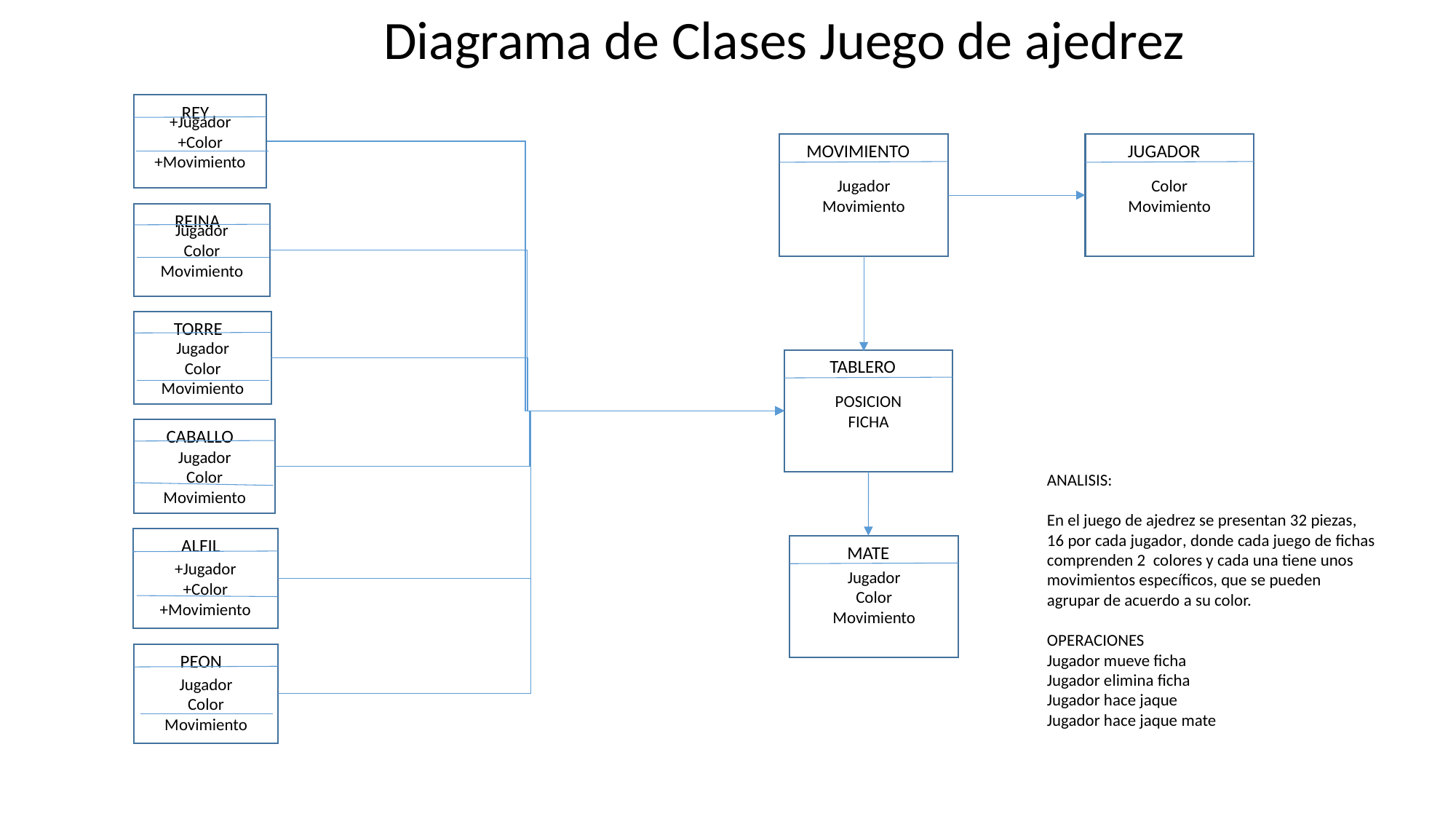

# Diagrama de Clases Juego de ajedrez
+Jugador
+Color
+Movimiento
REY
Jugador
Movimiento
MOVIMIENTO
Color
Movimiento
JUGADOR
Jugador
Color
Movimiento
REINA

Jugador
Color
Movimiento
TORRE
POSICION
FICHA
TABLERO

Jugador
Color
Movimiento
CABALLO
ANALISIS:

En el juego de ajedrez se presentan 32 piezas, 16 por cada jugador, donde cada juego de fichas comprenden 2  colores y cada una tiene unos movimientos específicos, que se pueden agrupar de acuerdo a su color.

OPERACIONES
Jugador mueve ficha
Jugador elimina ficha
Jugador hace jaque
Jugador hace jaque mate

+Jugador
+Color
+Movimiento
ALFIL
Jugador
Color
Movimiento
MATE

Jugador
Color
Movimiento
PEON